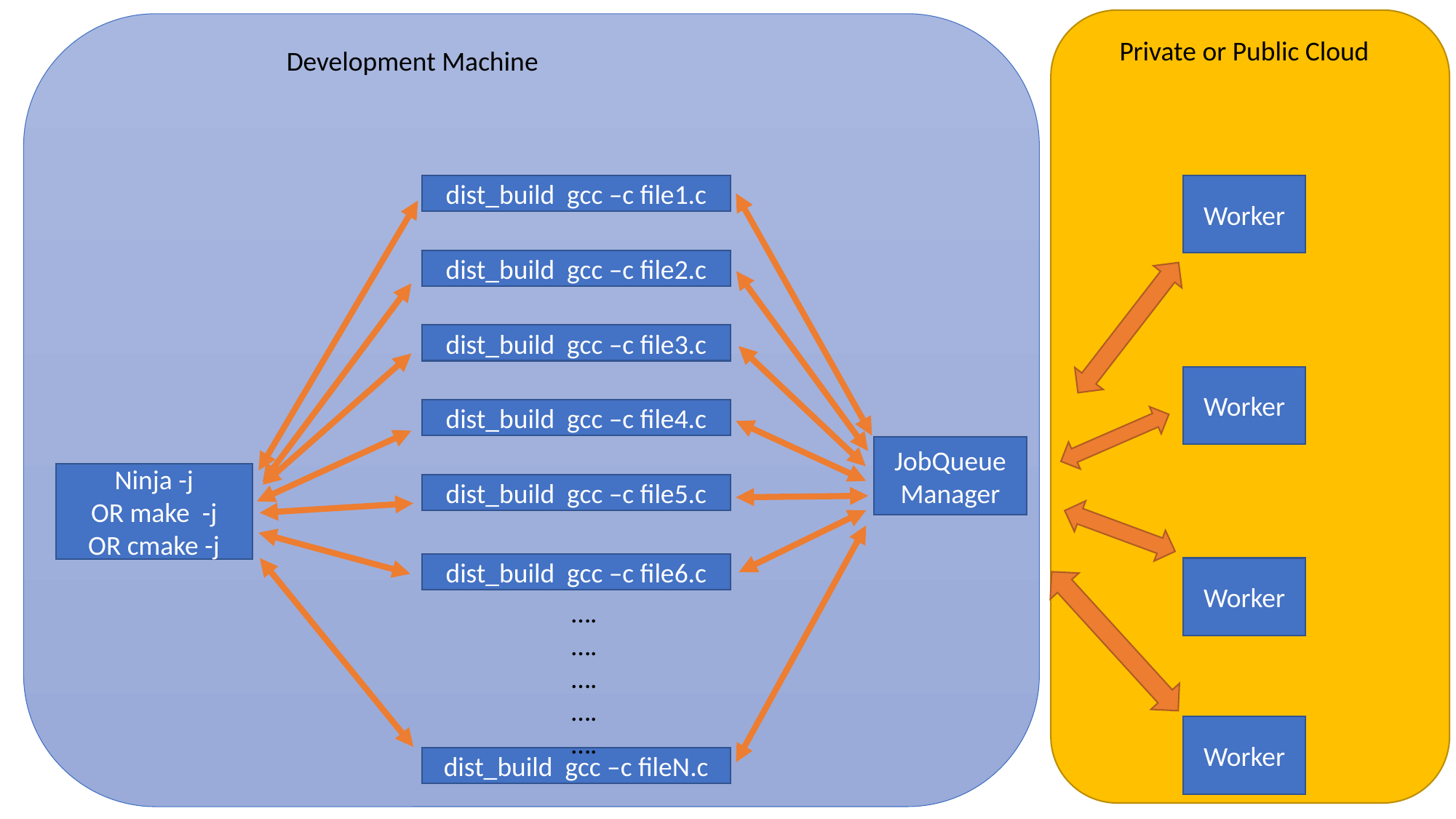

Private or Public Cloud
Development Machine
dist_build  gcc –c file1.c
Worker
dist_build  gcc –c file2.c

dist_build  gcc –c file3.c
Worker
dist_build  gcc –c file4.c

JobQueue Manager
Ninja -j
OR make  -j
OR cmake -j
dist_build  gcc –c file5.c

dist_build  gcc –c file6.c
Worker
….
….
….
….
….

Worker
dist_build  gcc –c fileN.c